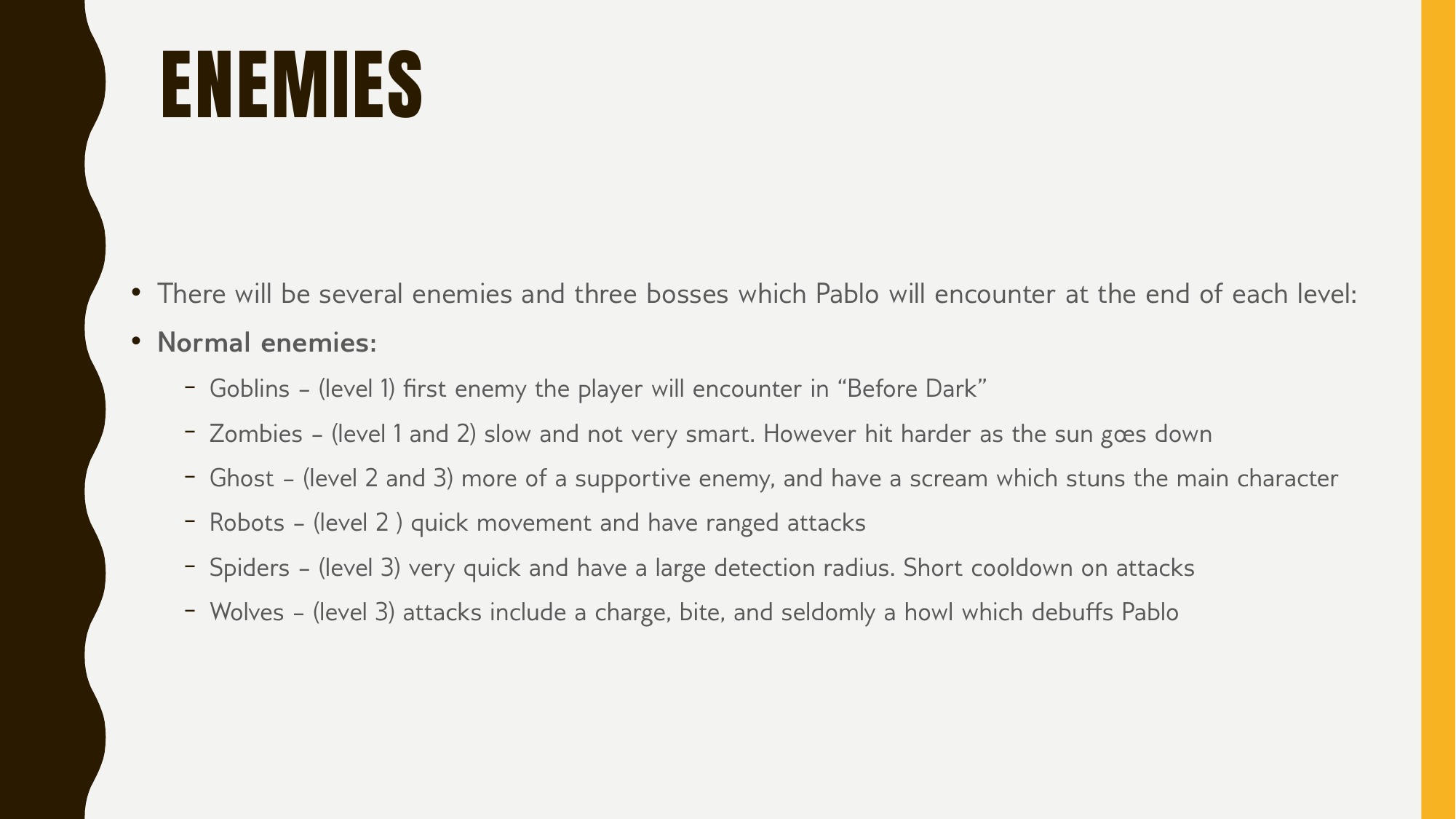

# Enemies
There will be several enemies and three bosses which Pablo will encounter at the end of each level:
Normal enemies:
Goblins – (level 1) first enemy the player will encounter in “Before Dark”
Zombies – (level 1 and 2) slow and not very smart. However hit harder as the sun goes down
Ghost – (level 2 and 3) more of a supportive enemy, and have a scream which stuns the main character
Robots – (level 2 ) quick movement and have ranged attacks
Spiders – (level 3) very quick and have a large detection radius. Short cooldown on attacks
Wolves – (level 3) attacks include a charge, bite, and seldomly a howl which debuffs Pablo